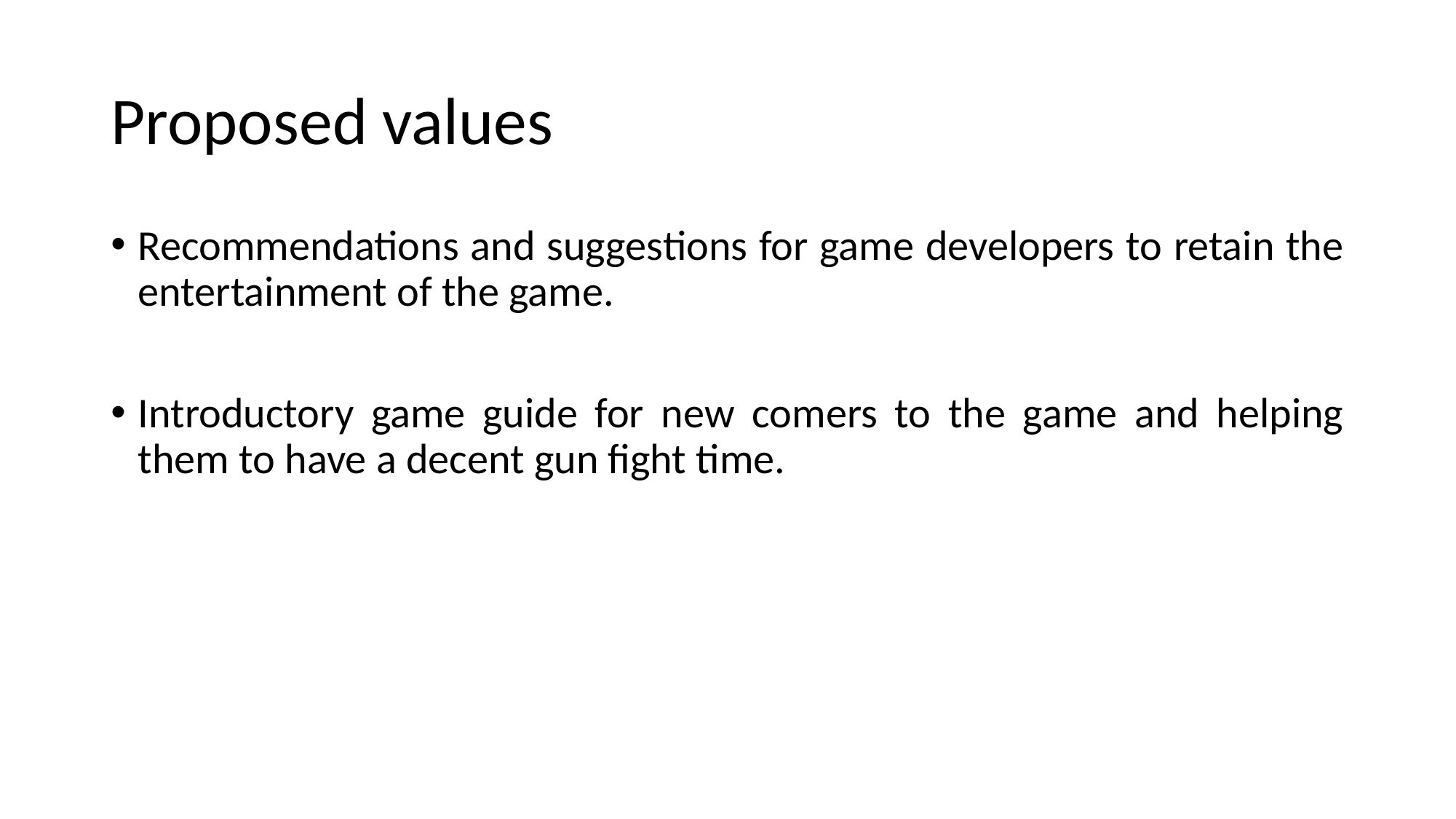

# Proposed values
Recommendations and suggestions for game developers to retain the entertainment of the game.

Introductory game guide for new comers to the game and helping them to have a decent gun fight time.